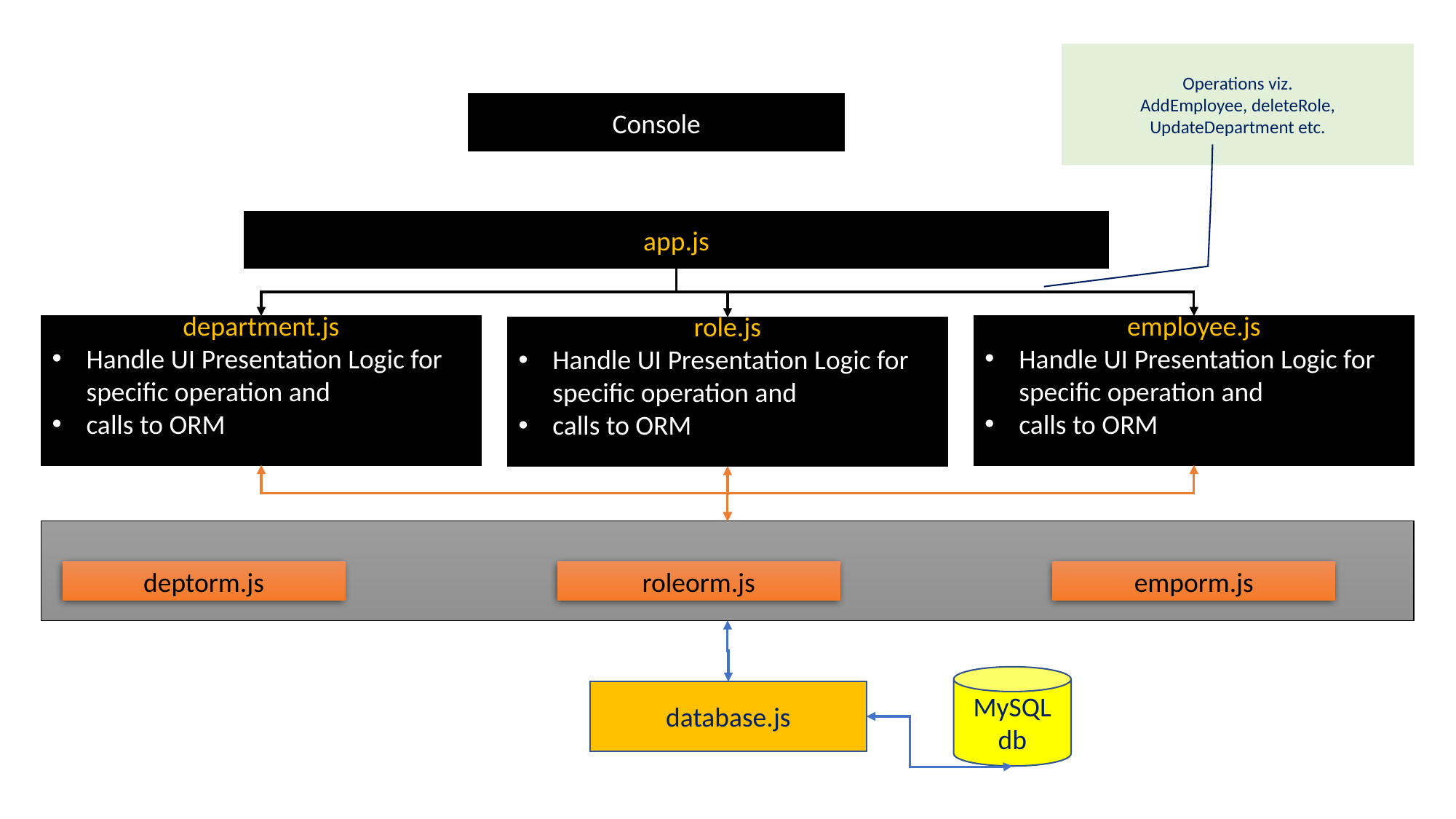

Operations viz.
AddEmployee, deleteRole, UpdateDepartment etc.
Console
app.js
department.js
Handle UI Presentation Logic for specific operation and
calls to ORM

employee.js
Handle UI Presentation Logic for specific operation and
calls to ORM

role.js
Handle UI Presentation Logic for specific operation and
calls to ORM

ORM Layer

deptorm.js
roleorm.js
emporm.js
MySQL db
database.js